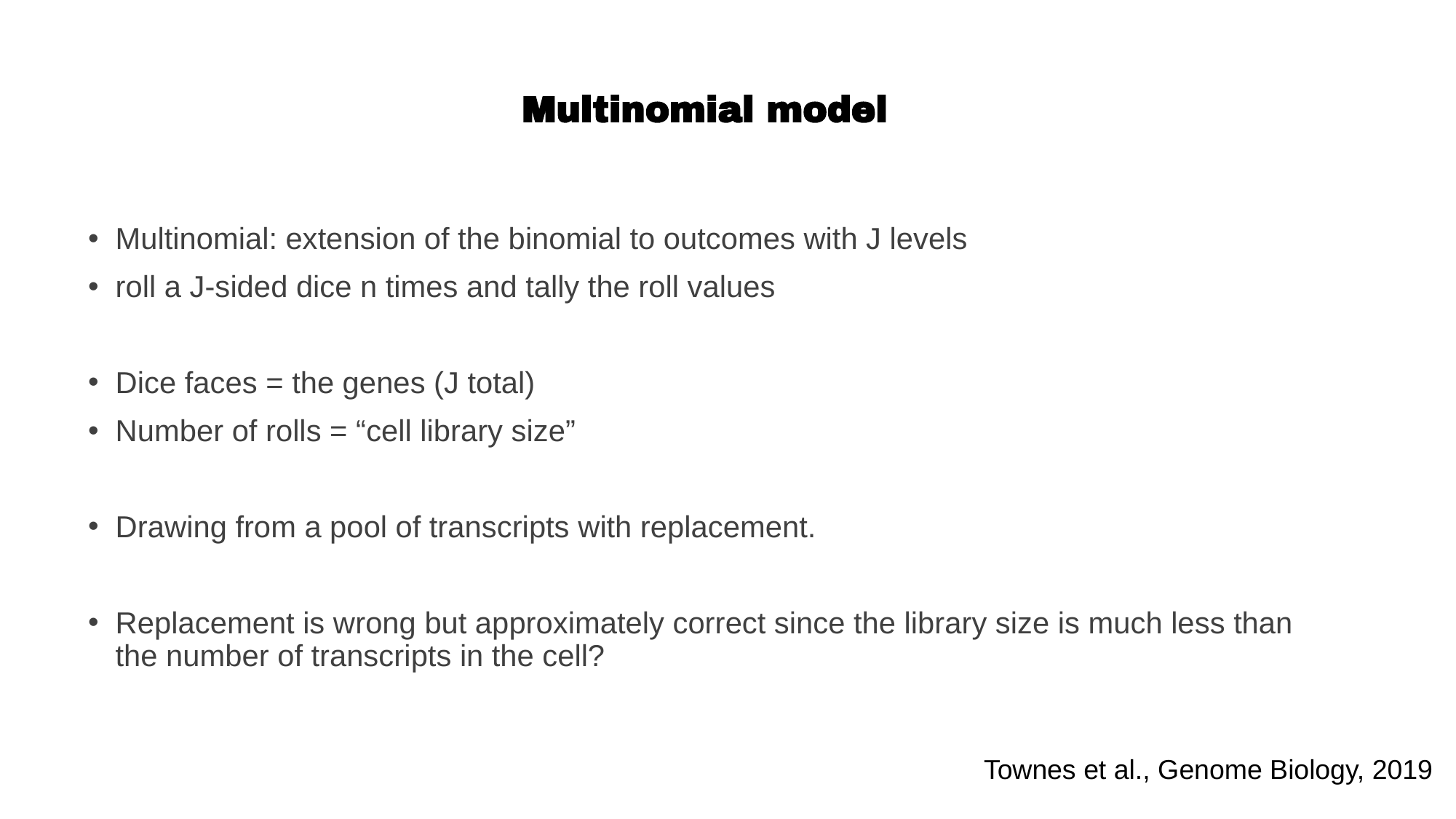

# Multinomial model
Multinomial: extension of the binomial to outcomes with J levels
roll a J-sided dice n times and tally the roll values

Dice faces = the genes (J total)
Number of rolls = “cell library size”

Drawing from a pool of transcripts with replacement.

Replacement is wrong but approximately correct since the library size is much less than the number of transcripts in the cell?

Townes et al., Genome Biology, 2019